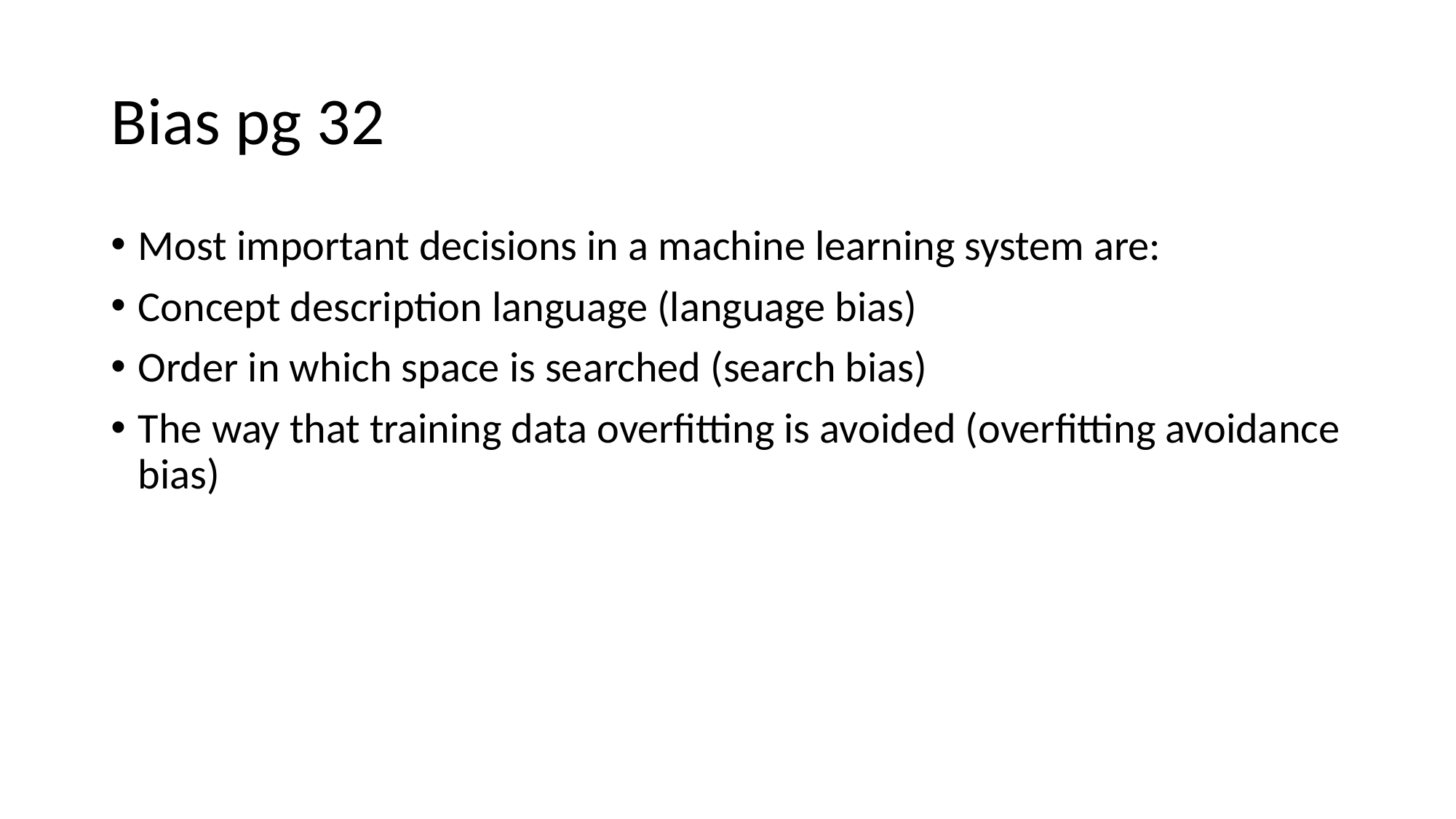

# Bias pg 32
Most important decisions in a machine learning system are:
Concept description language (language bias)
Order in which space is searched (search bias)
The way that training data overfitting is avoided (overfitting avoidance bias)